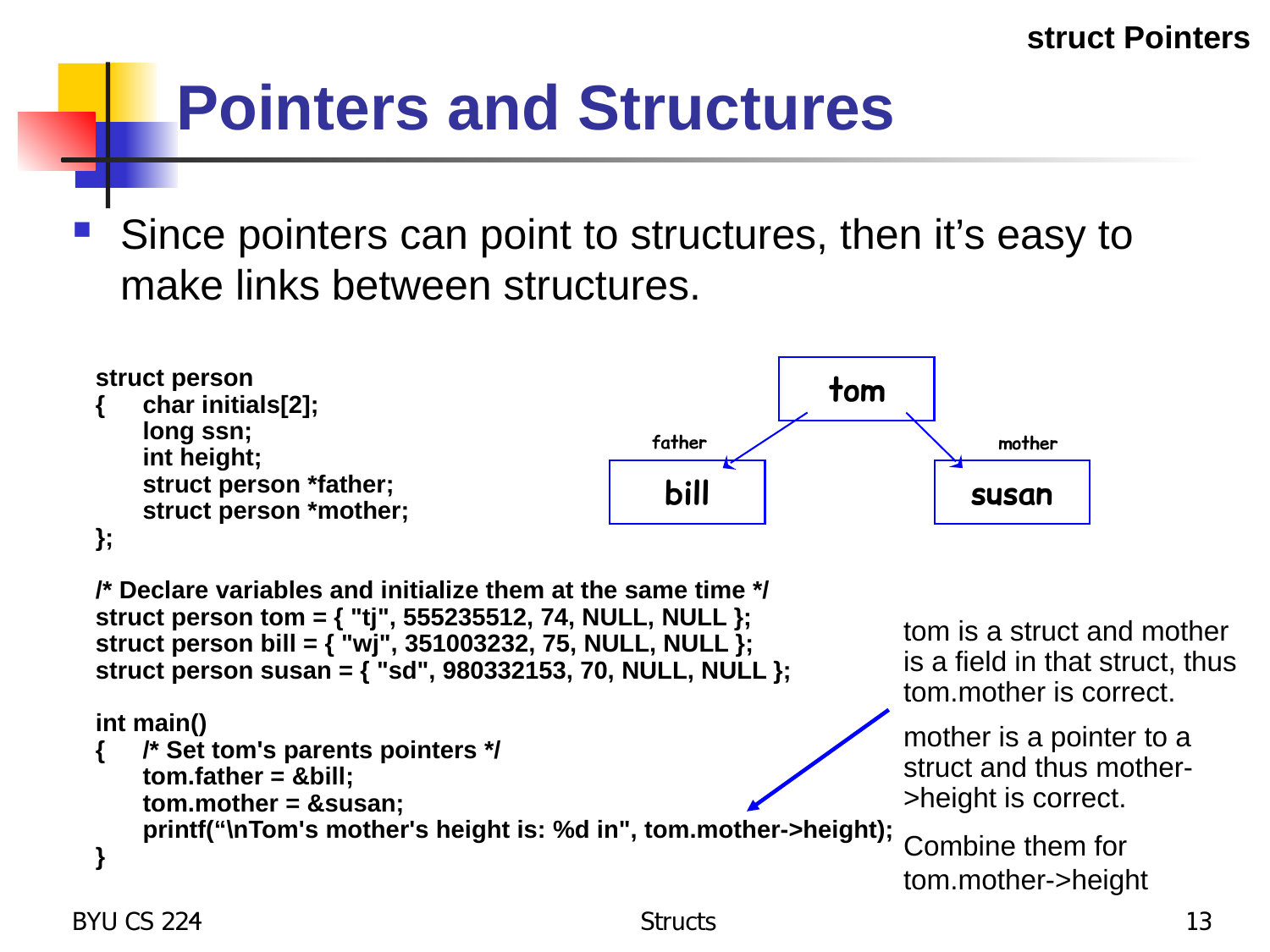

struct Pointers
# Pointers and Structures
Since pointers can point to structures, then it’s easy to make links between structures.
tom
struct person
{	char initials[2];
	long ssn;
	int height;
	struct person *father;
	struct person *mother;
};

/* Declare variables and initialize them at the same time */
struct person tom = { "tj", 555235512, 74, NULL, NULL };
struct person bill = { "wj", 351003232, 75, NULL, NULL };
struct person susan = { "sd", 980332153, 70, NULL, NULL };

int main()
{	/* Set tom's parents pointers */
	tom.father = &bill;
	tom.mother = &susan;
	printf(“\nTom's mother's height is: %d in", tom.mother->height);
}

father
bill

mother
susan

tom is a struct and mother is a field in that struct, thus tom.mother is correct.
mother is a pointer to a struct and thus mother->height is correct.
Combine them for tom.mother->height

BYU CS 224
Structs
13